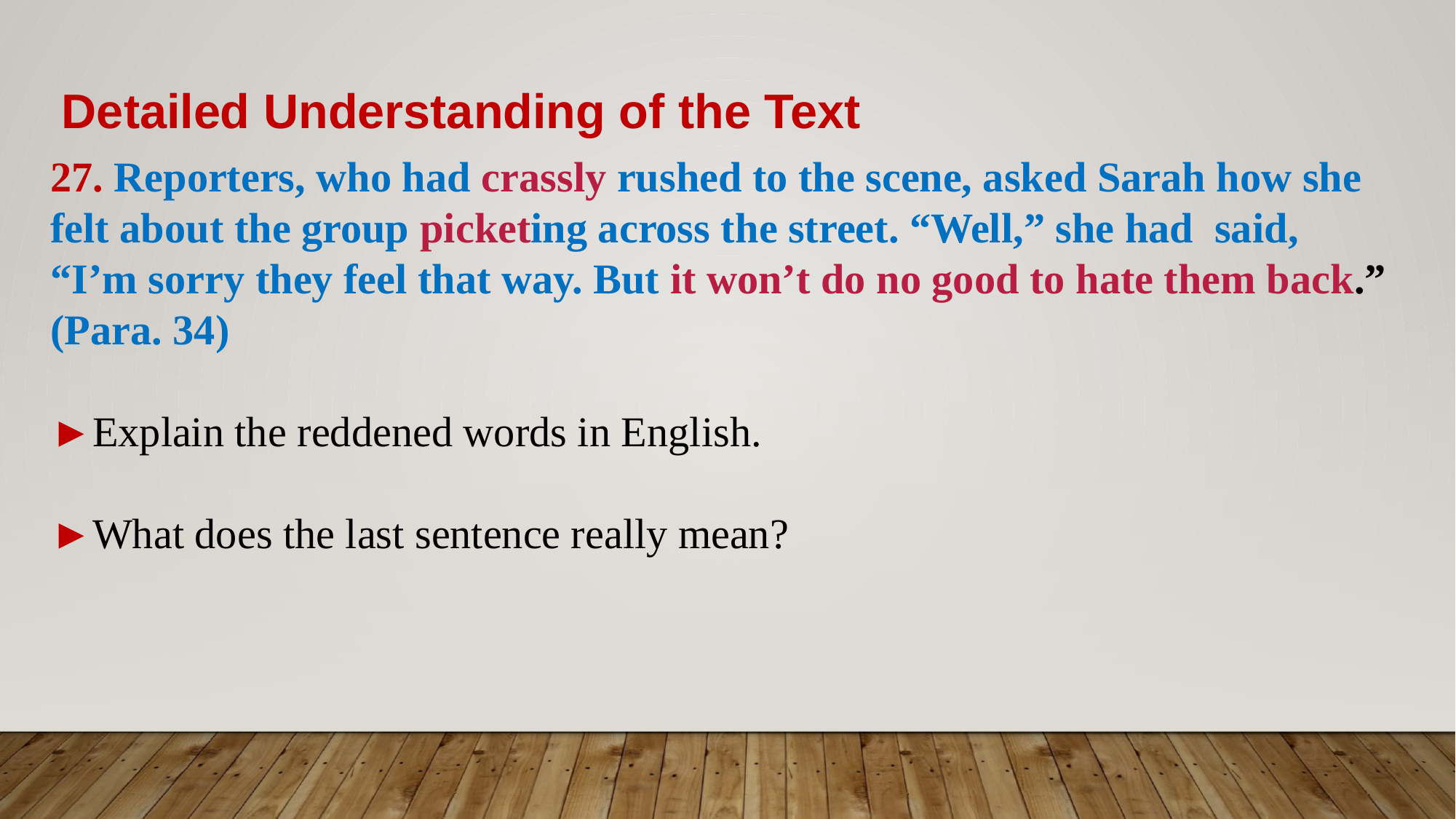

Detailed Understanding of the Text
27. Reporters, who had crassly rushed to the scene, asked Sarah how she felt about the group picketing across the street. “Well,” she had  said, “I’m sorry they feel that way. But it won’t do no good to hate them back.” (Para. 34)

►Explain the reddened words in English.

►What does the last sentence really mean?